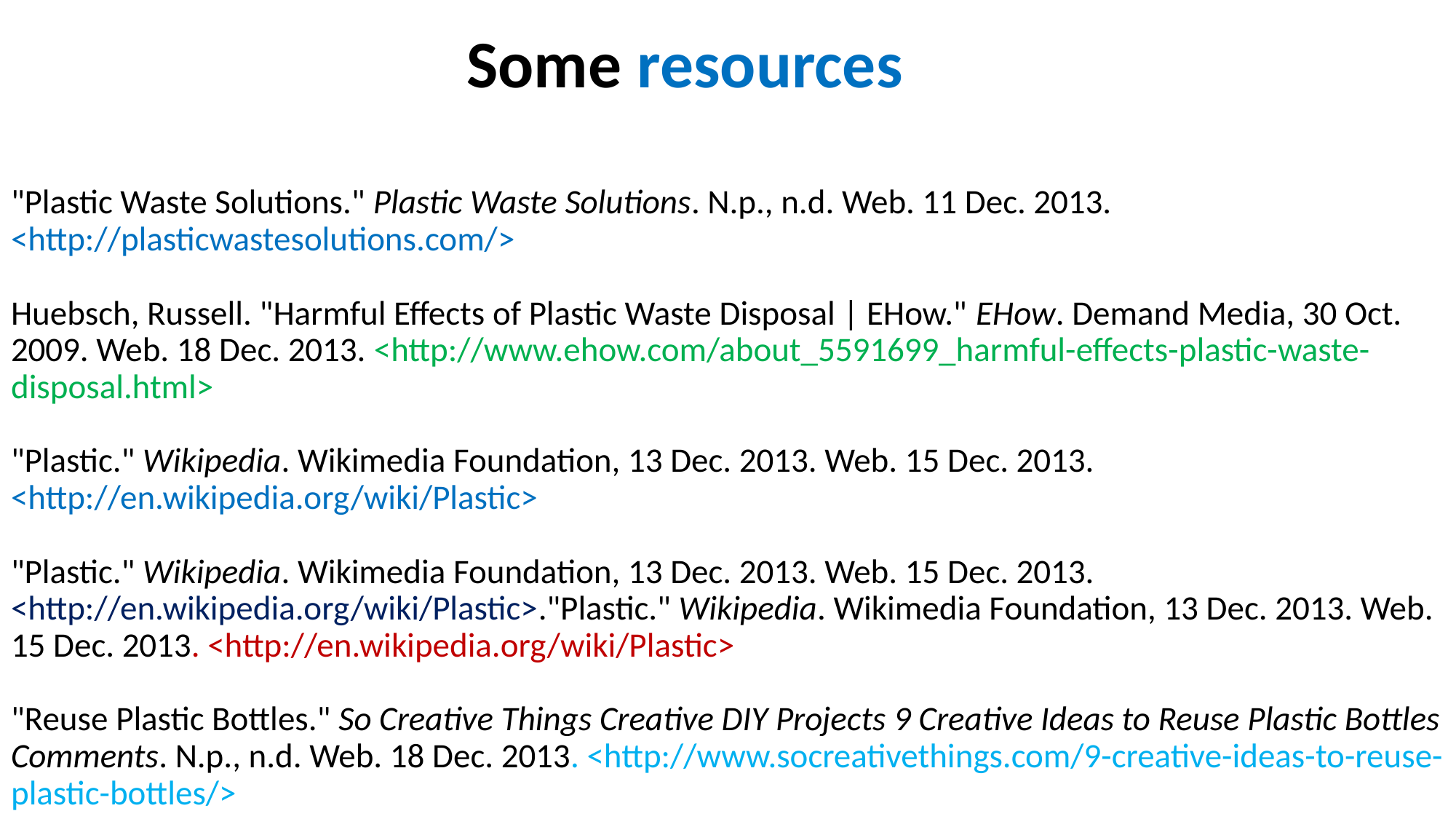

Some resources

"Plastic Waste Solutions." Plastic Waste Solutions. N.p., n.d. Web. 11 Dec. 2013. <http://plasticwastesolutions.com/>
Huebsch, Russell. "Harmful Effects of Plastic Waste Disposal | EHow." EHow. Demand Media, 30 Oct. 2009. Web. 18 Dec. 2013. <http://www.ehow.com/about_5591699_harmful-effects-plastic-waste-disposal.html>
"Plastic." Wikipedia. Wikimedia Foundation, 13 Dec. 2013. Web. 15 Dec. 2013. <http://en.wikipedia.org/wiki/Plastic>
"Plastic." Wikipedia. Wikimedia Foundation, 13 Dec. 2013. Web. 15 Dec. 2013. <http://en.wikipedia.org/wiki/Plastic>."Plastic." Wikipedia. Wikimedia Foundation, 13 Dec. 2013. Web. 15 Dec. 2013. <http://en.wikipedia.org/wiki/Plastic>
"Reuse Plastic Bottles." So Creative Things Creative DIY Projects 9 Creative Ideas to Reuse Plastic Bottles Comments. N.p., n.d. Web. 18 Dec. 2013. <http://www.socreativethings.com/9-creative-ideas-to-reuse-plastic-bottles/>